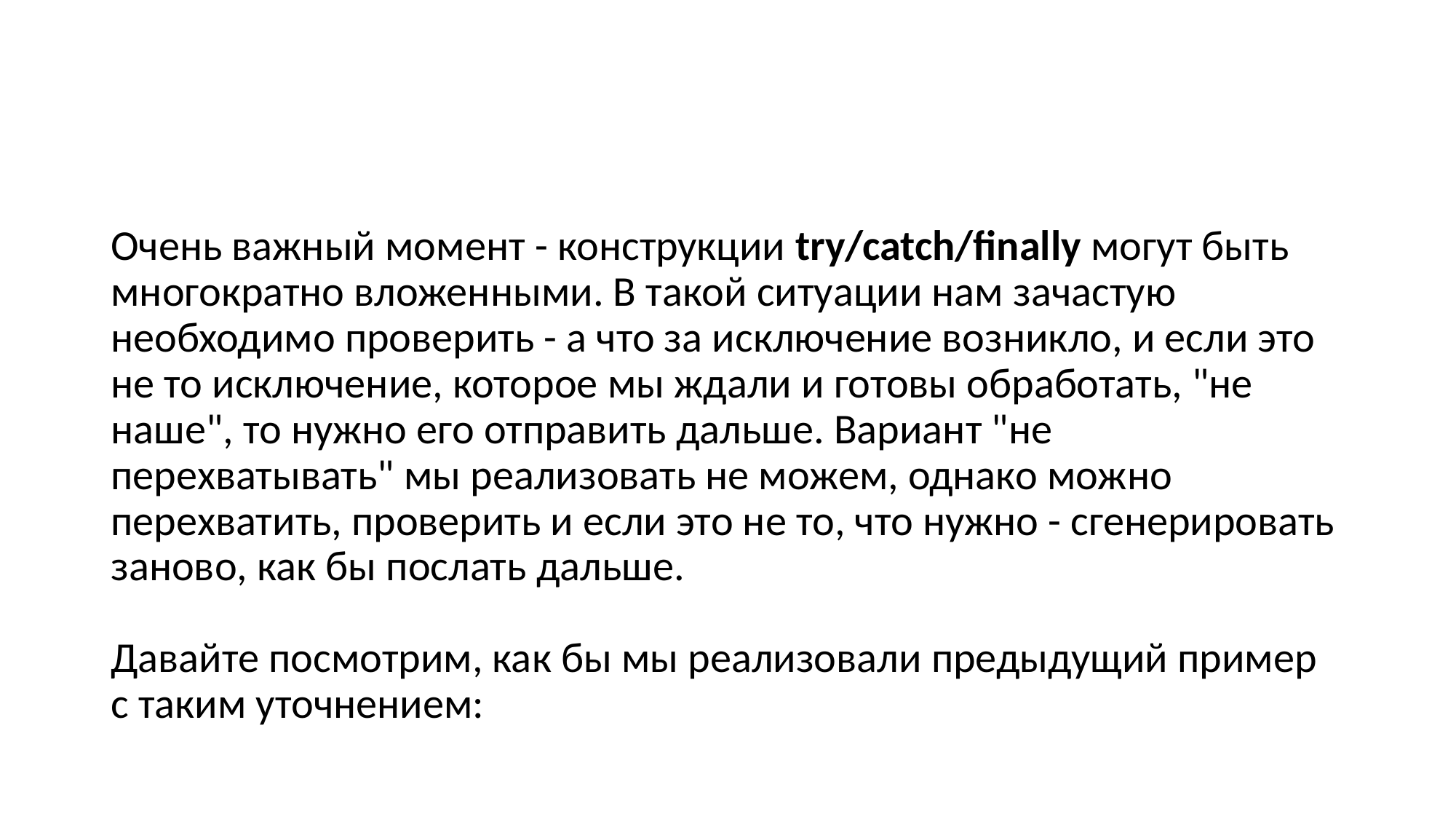

Очень важный момент - конструкции try/catch/finally могут быть многократно вложенными. В такой ситуации нам зачастую необходимо проверить - а что за исключение возникло, и если это не то исключение, которое мы ждали и готовы обработать, "не наше", то нужно его отправить дальше. Вариант "не перехватывать" мы реализовать не можем, однако можно перехватить, проверить и если это не то, что нужно - сгенерировать заново, как бы послать дальше.
Давайте посмотрим, как бы мы реализовали предыдущий пример с таким уточнением: